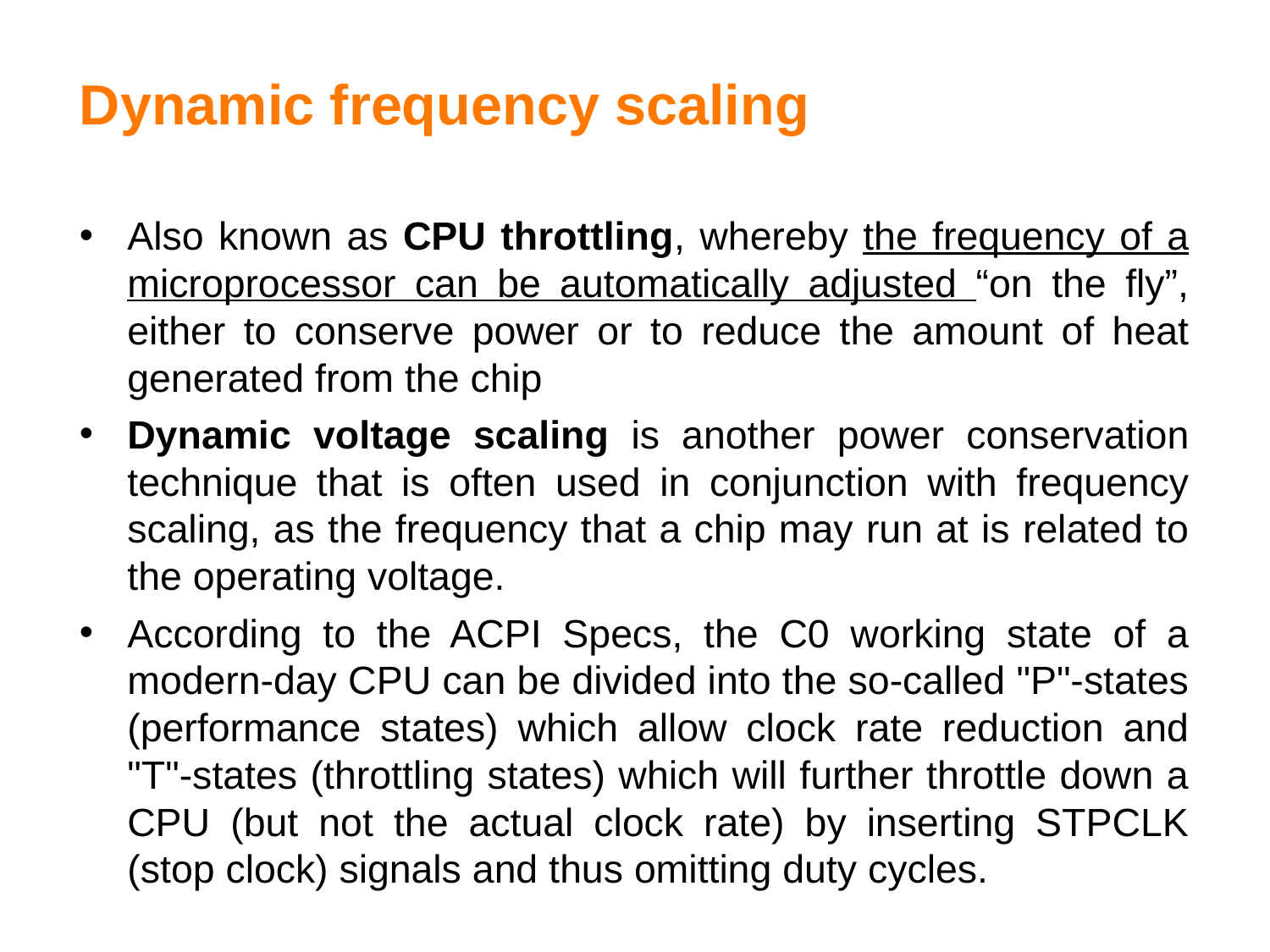

# Dynamic frequency scaling
Also known as CPU throttling, whereby the frequency of a microprocessor can be automatically adjusted “on the fly”, either to conserve power or to reduce the amount of heat generated from the chip
Dynamic voltage scaling is another power conservation technique that is often used in conjunction with frequency scaling, as the frequency that a chip may run at is related to the operating voltage.
According to the ACPI Specs, the C0 working state of a modern-day CPU can be divided into the so-called "P"-states (performance states) which allow clock rate reduction and "T"-states (throttling states) which will further throttle down a CPU (but not the actual clock rate) by inserting STPCLK (stop clock) signals and thus omitting duty cycles.